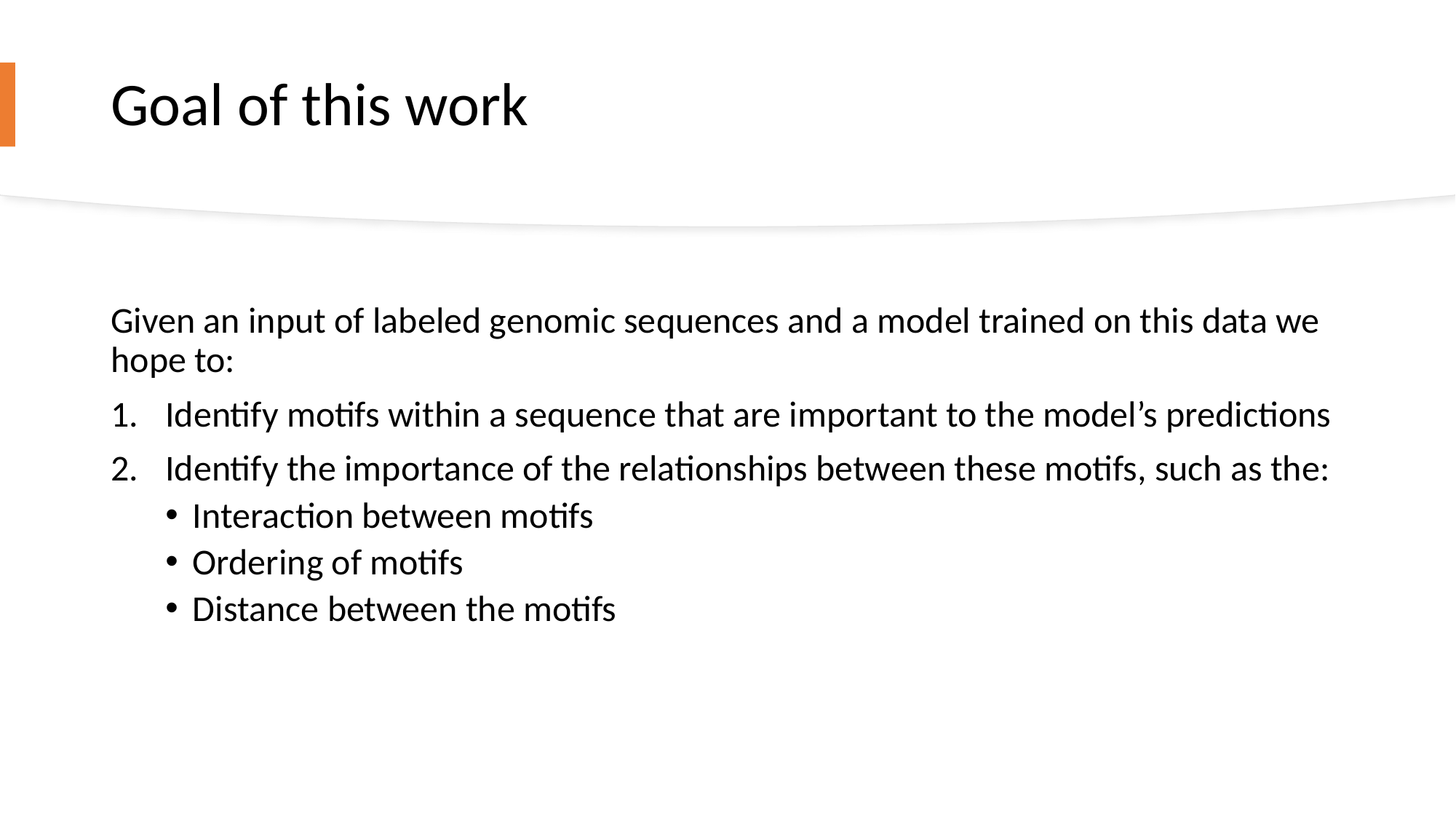

# Goal of this work

Given an input of labeled genomic sequences and a model trained on this data we hope to:
Identify motifs within a sequence that are important to the model’s predictions
Identify the importance of the relationships between these motifs, such as the:
Interaction between motifs
Ordering of motifs
Distance between the motifs